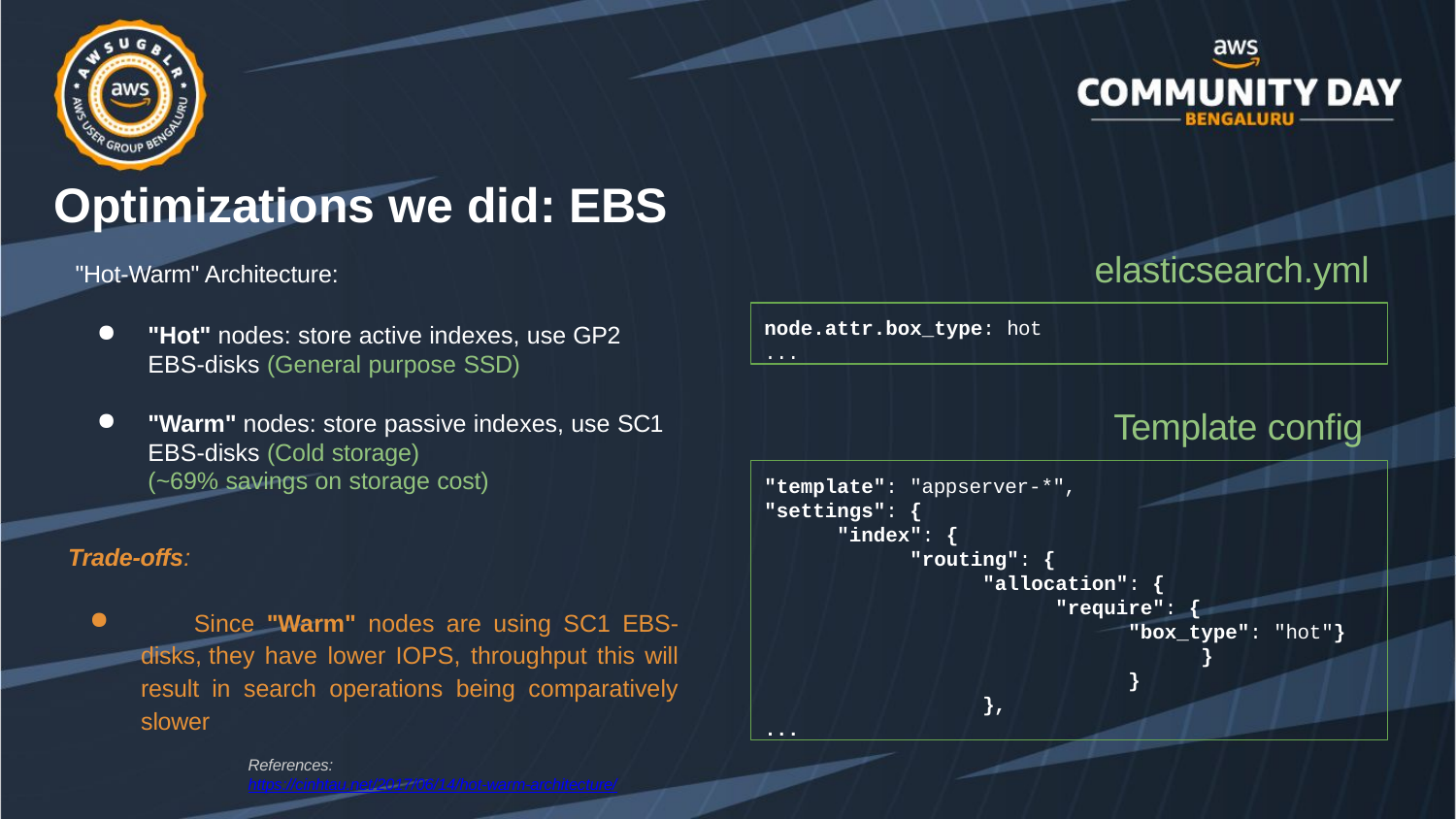

# Optimizations we did: EBS
elasticsearch.yml
"Hot-Warm" Architecture:
node.attr.box_type: hot
...
"Hot" nodes: store active indexes, use GP2 EBS-disks (General purpose SSD)
Template config
"Warm" nodes: store passive indexes, use SC1 EBS-disks (Cold storage)
(~69% savings on storage cost)
"template": "appserver-*",
"settings": {
"index": {
"routing": {
"allocation": {
"require": {
"box_type": "hot"}
}
}
},
...
Trade-offs:
	Since "Warm" nodes are using SC1 EBS-disks, they have lower IOPS, throughput this will result in search operations being comparatively slower
References:
https://cinhtau.net/2017/06/14/hot-warm-architecture/